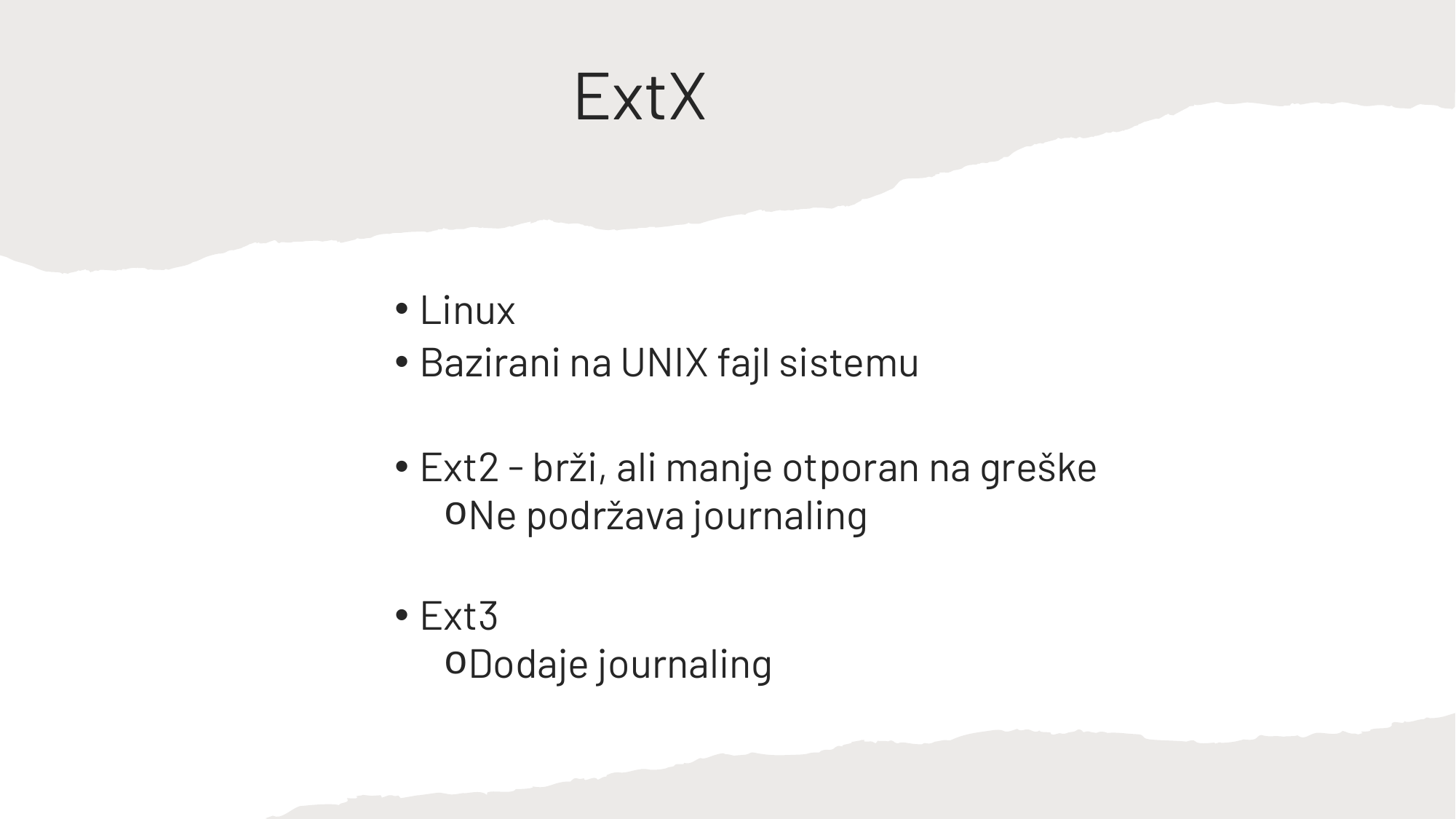

# ExtX

Linux
Bazirani na UNIX fajl sistemu

Ext2 - brži, ali manje otporan na greške
Ne podržava journaling

Ext3
Dodaje journaling